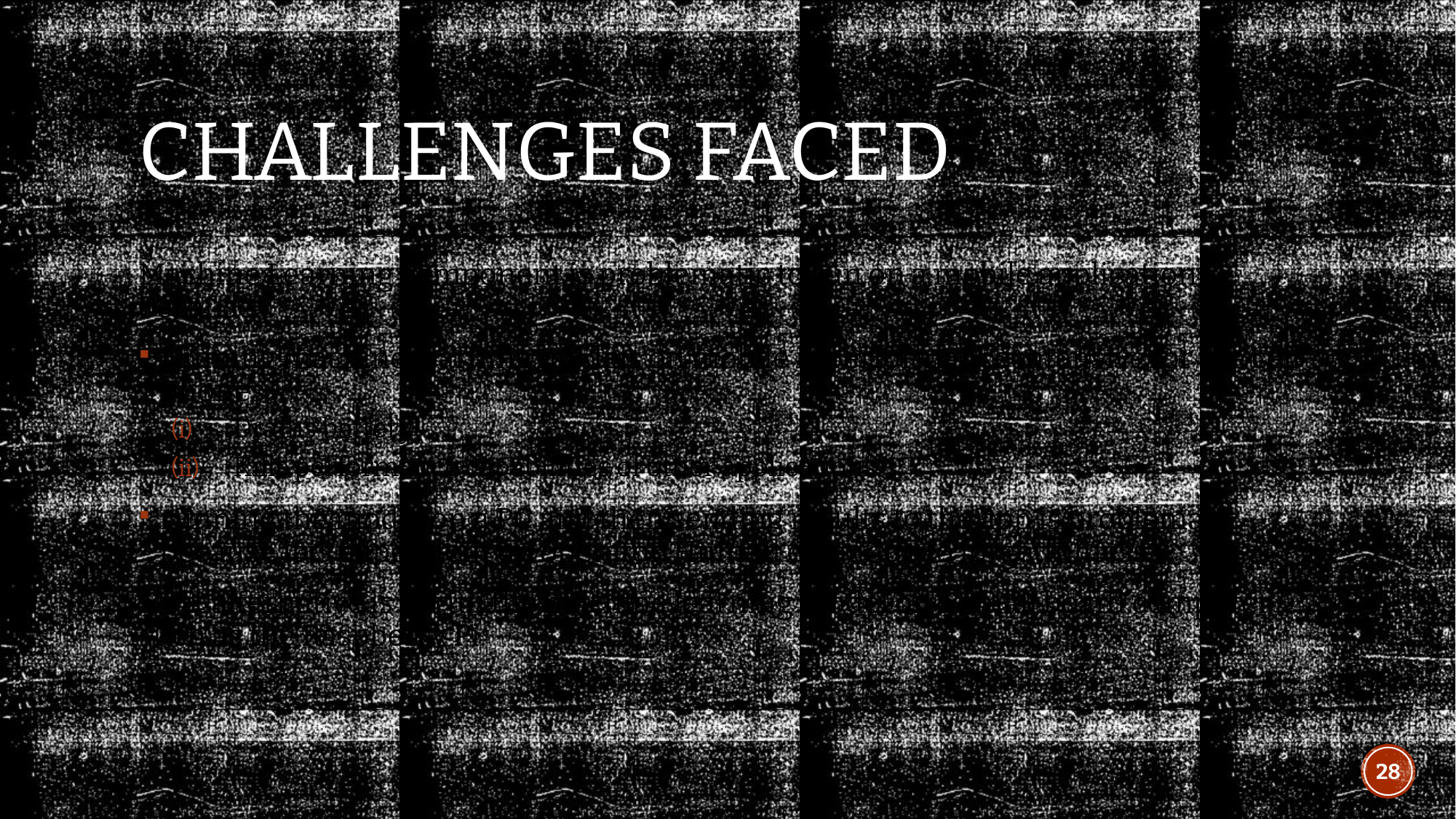

# CHALLENGES FACED
Machine Learning component is problematic to run on a mobile application because
running machine learning models on mobile is performance intensive for the cell phones
Drains battery
Kills performance capabilities of other applications
running the model on a PC and then sending results to the app is problematic because it is dependent on operator. Human error due to forgetfulness.
Next alternative is to run the machine learning model on a small board computer such as the Raspberry Pi.
28